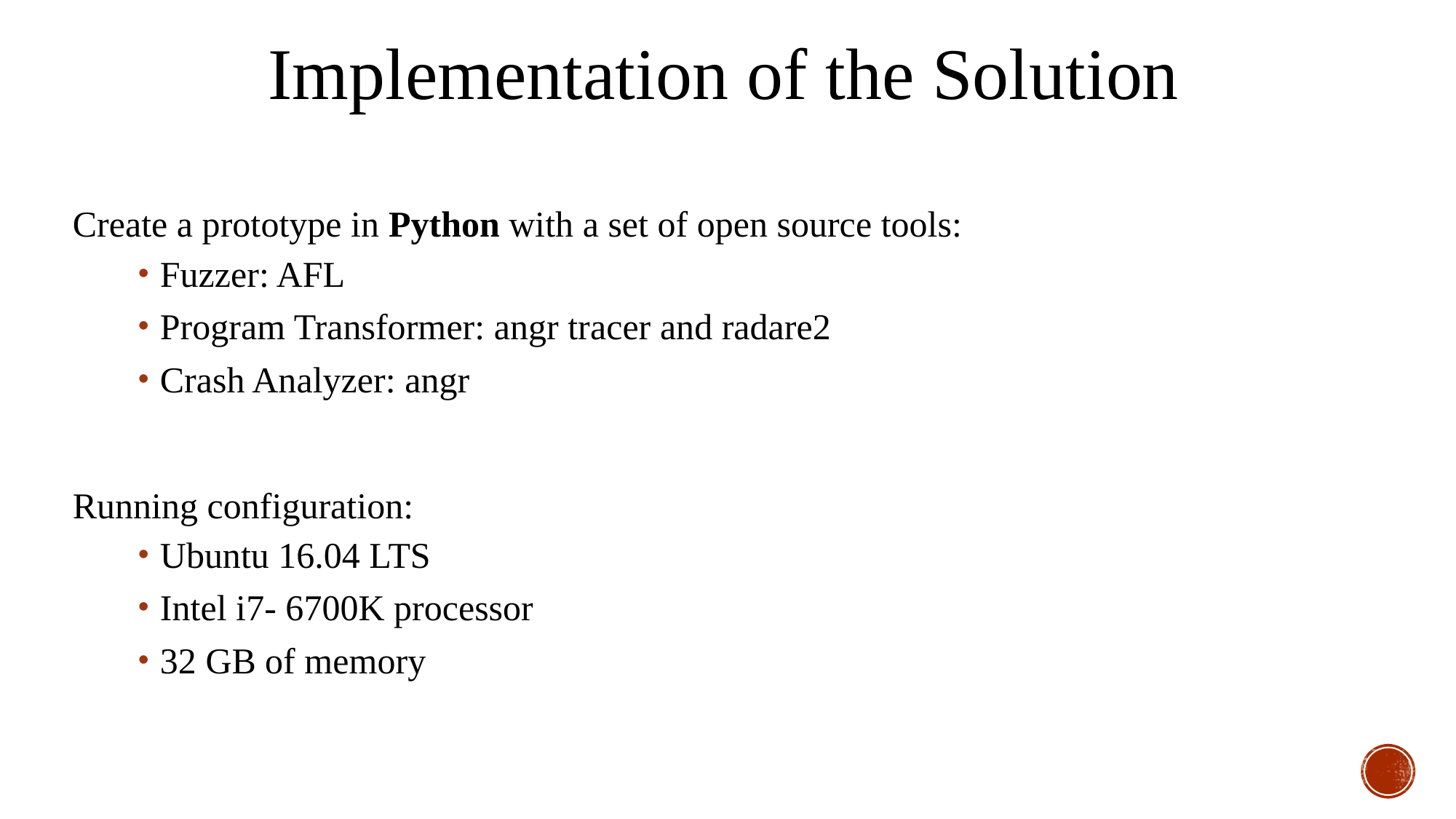

Implementation of the Solution

Create a prototype in Python with a set of open source tools:
Fuzzer: AFL
Program Transformer: angr tracer and radare2
Crash Analyzer: angr

Running configuration:
﻿Ubuntu 16.04 LTS
Intel i7- 6700K processor
32 GB of memory